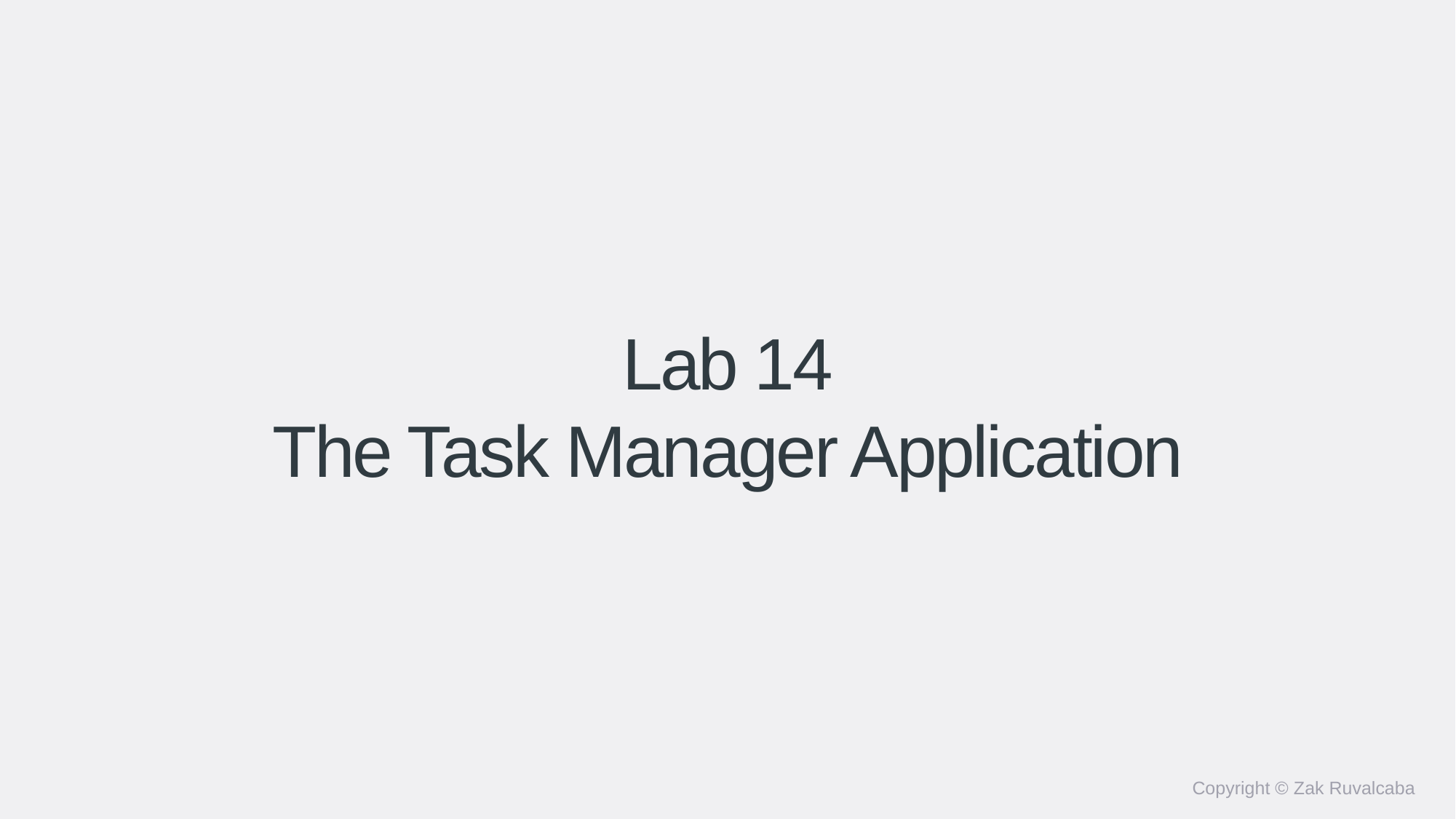

# Lab 14 The Task Manager Application